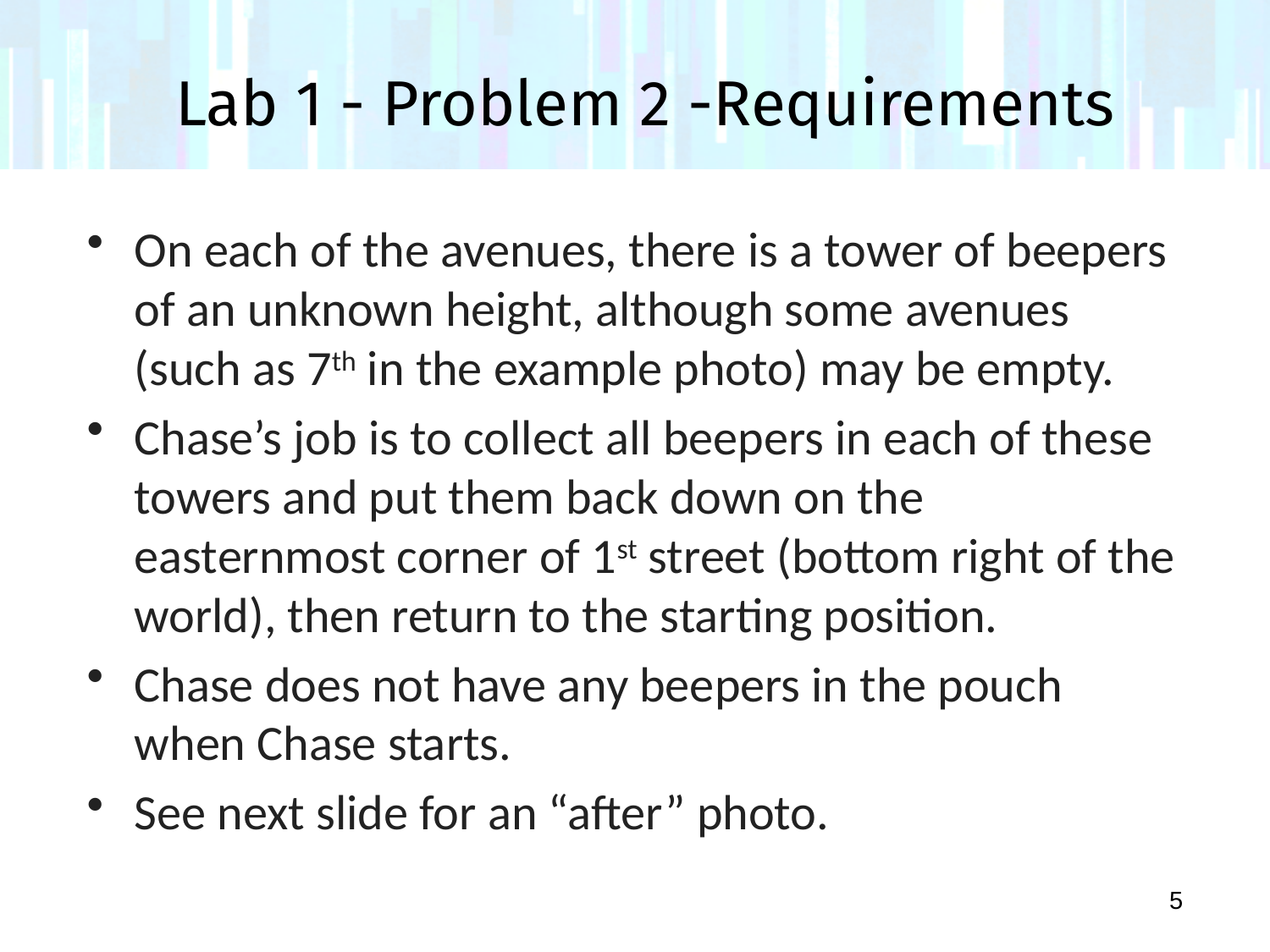

# Lab 1 - Problem 2 -Requirements
On each of the avenues, there is a tower of beepers of an unknown height, although some avenues (such as 7th in the example photo) may be empty.
Chase’s job is to collect all beepers in each of these towers and put them back down on the easternmost corner of 1st street (bottom right of the world), then return to the starting position.
Chase does not have any beepers in the pouch when Chase starts.
See next slide for an “after” photo.

5